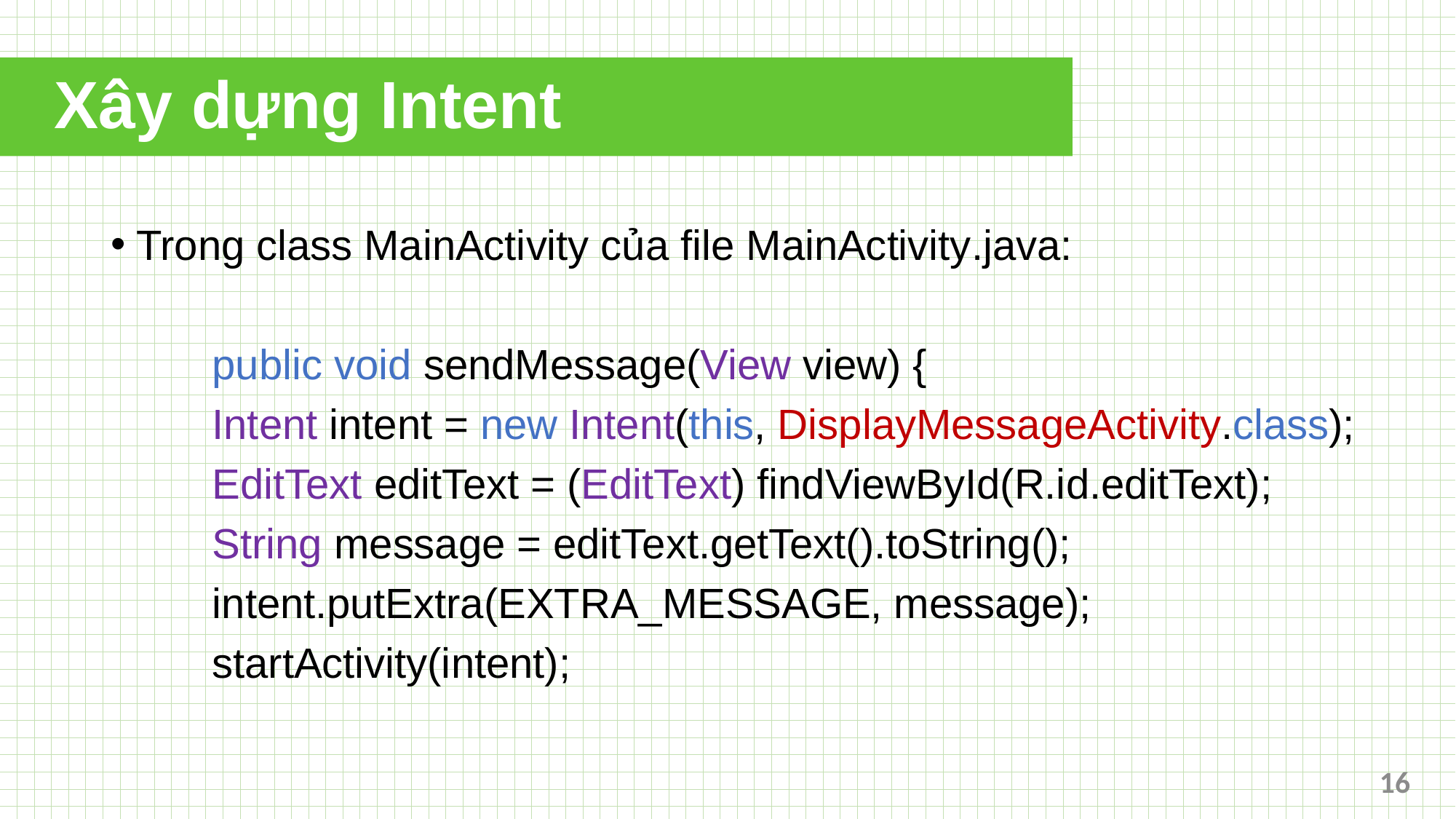

# Xây dựng Intent
Trong class MainActivity của file MainActivity.java:

	public void sendMessage(View view) {
       	Intent intent = new Intent(this, DisplayMessageActivity.class);
       	EditText editText = (EditText) findViewById(R.id.editText);
	String message = editText.getText().toString();
	intent.putExtra(EXTRA_MESSAGE, message);
	startActivity(intent);
16